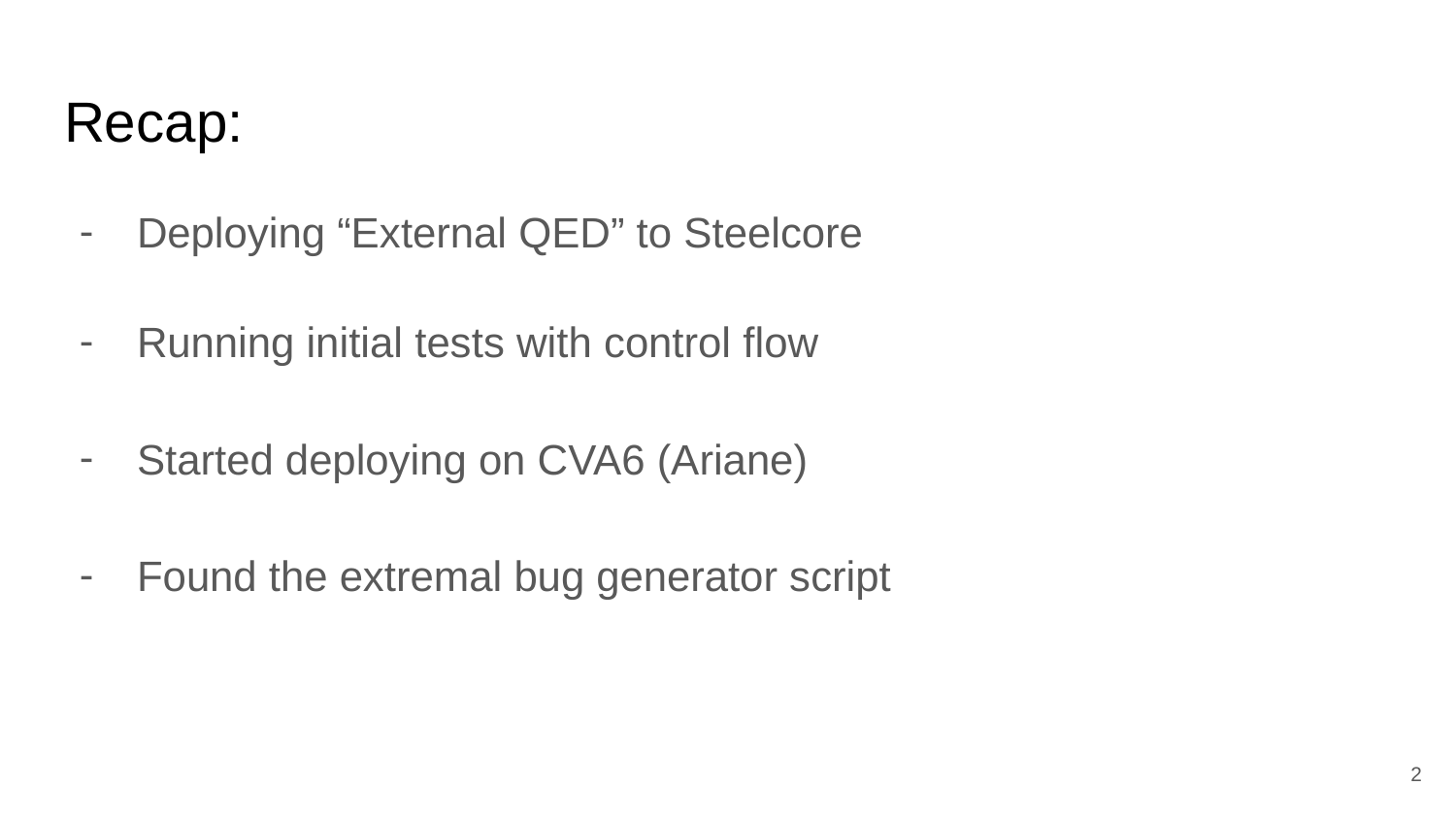

# Recap:
Deploying “External QED” to Steelcore
Running initial tests with control flow
Started deploying on CVA6 (Ariane)
Found the extremal bug generator script
2